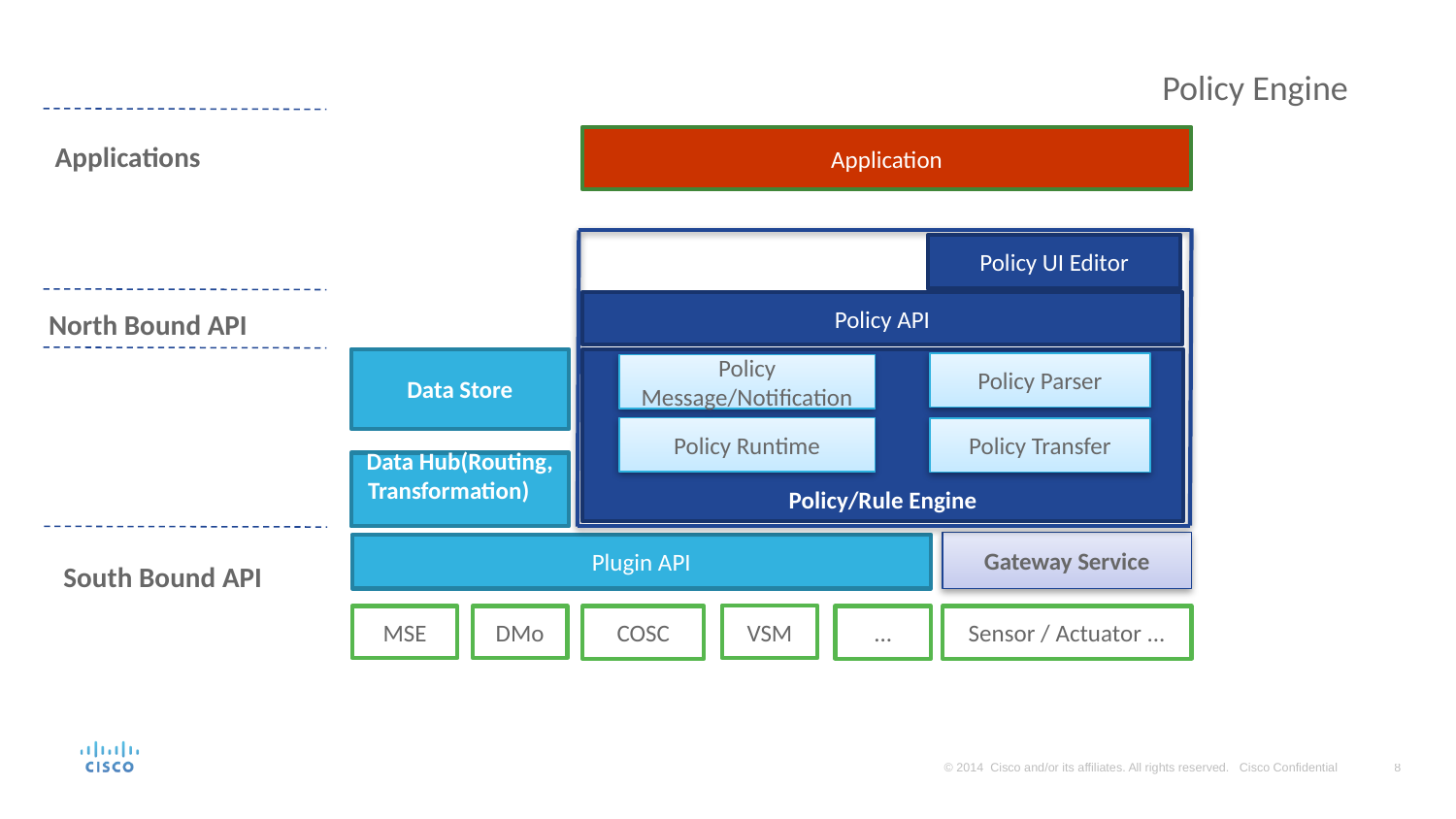

Policy Engine
Application
Applications
Policy UI Editor
Policy API
North Bound API
Data Store
Policy/Rule Engine
Policy Parser
Policy Message/Notification
Policy Runtime
Policy Transfer
Data Hub(Routing, Transformation)
Gateway Service
Plugin API
MSE
DMo
COSC
South Bound API
VSM
...
Sensor / Actuator ...